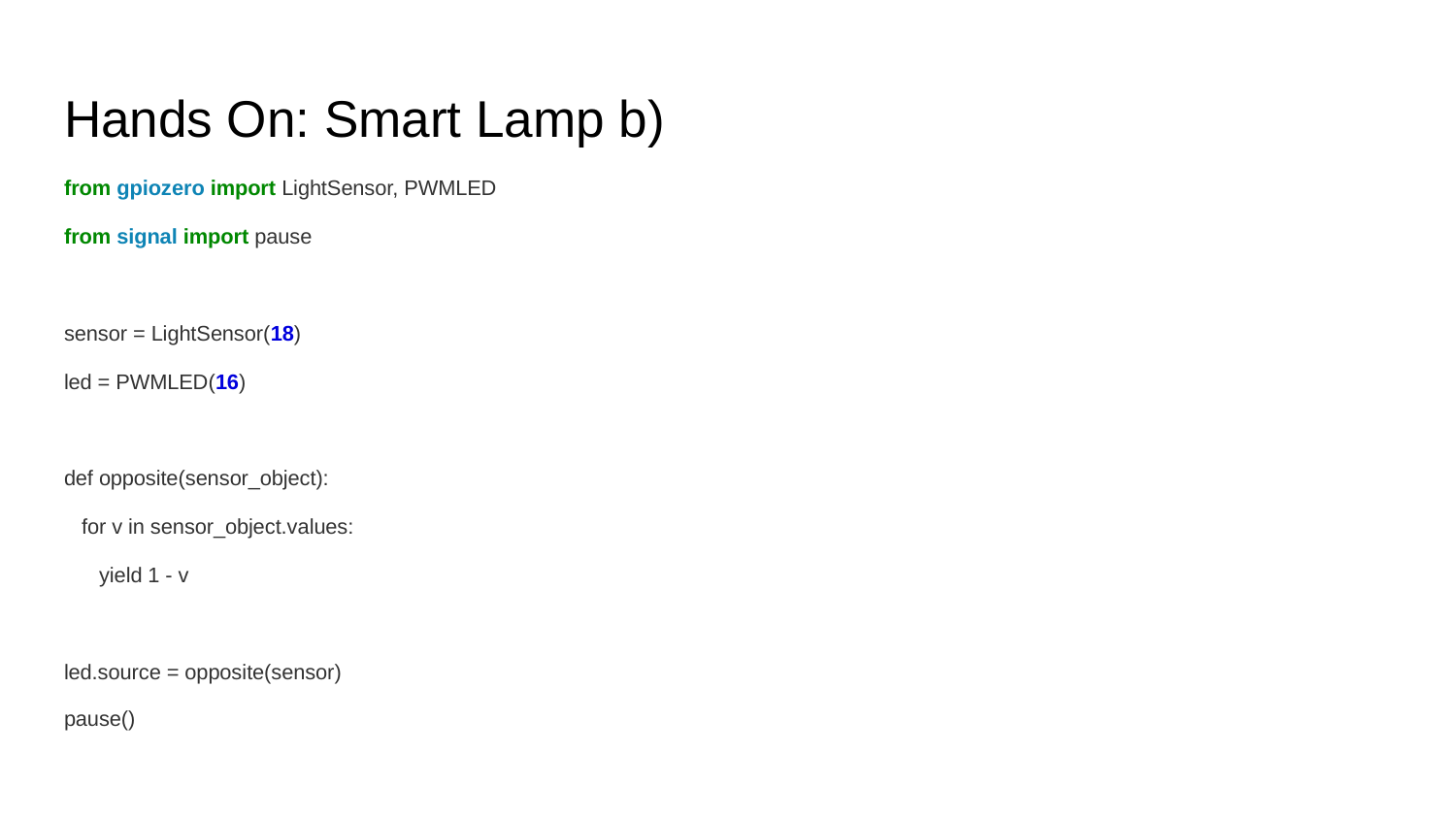

# Hands On: Smart Lamp b)
from gpiozero import LightSensor, PWMLED
from signal import pause

sensor = LightSensor(18)
led = PWMLED(16)

def opposite(sensor_object):
   for v in sensor_object.values:
      yield 1 - v

led.source = opposite(sensor)
pause()